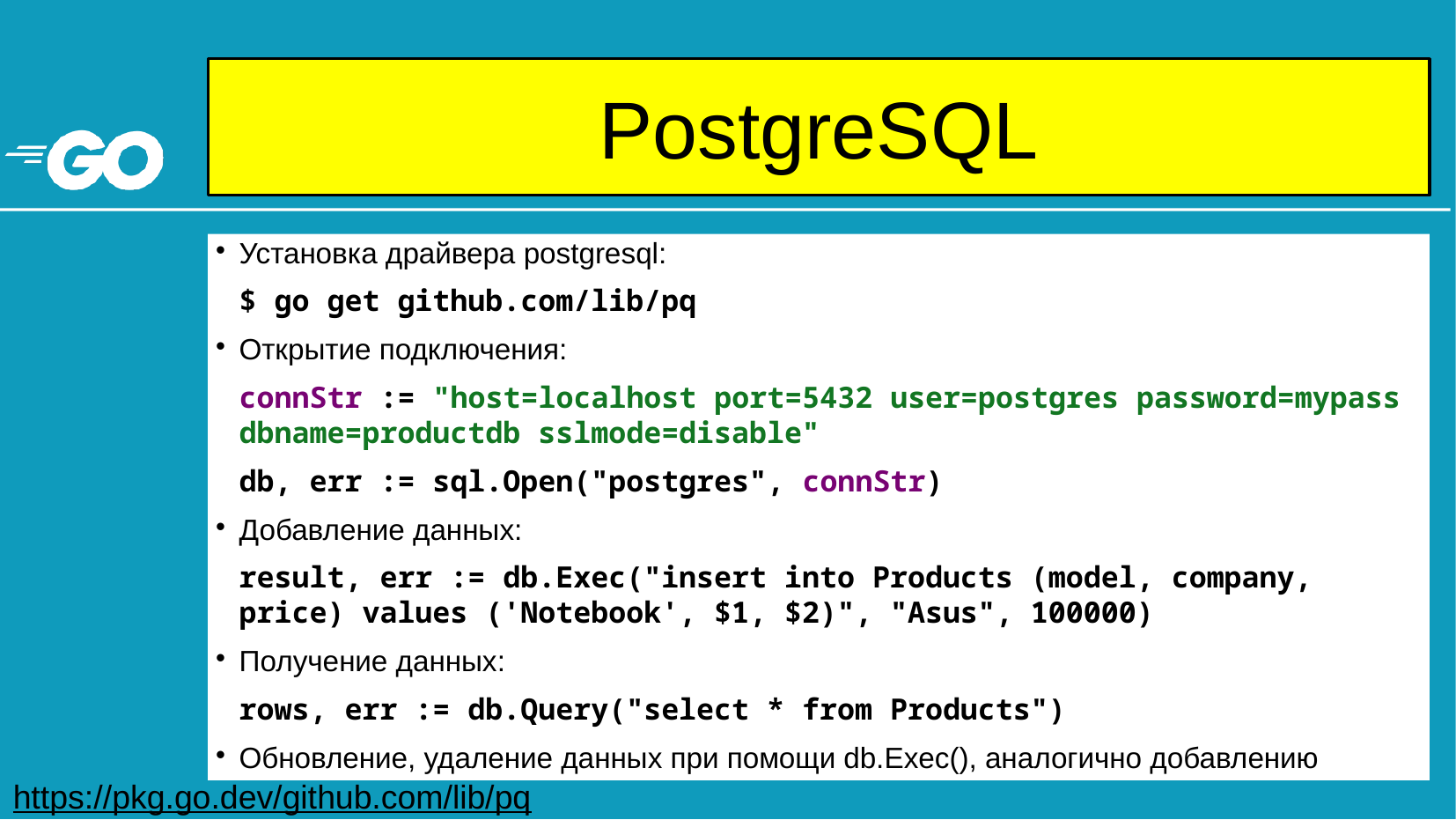

# PostgreSQL
Установка драйвера postgresql:
$ go get github.com/lib/pq
Открытие подключения:
connStr := "host=localhost port=5432 user=postgres password=mypass dbname=productdb sslmode=disable"
db, err := sql.Open("postgres", connStr)
Добавление данных:
result, err := db.Exec("insert into Products (model, company, price) values ('Notebook', $1, $2)", "Asus", 100000)
Получение данных:
rows, err := db.Query("select * from Products")
Обновление, удаление данных при помощи db.Exec(), аналогично добавлению
https://pkg.go.dev/github.com/lib/pq